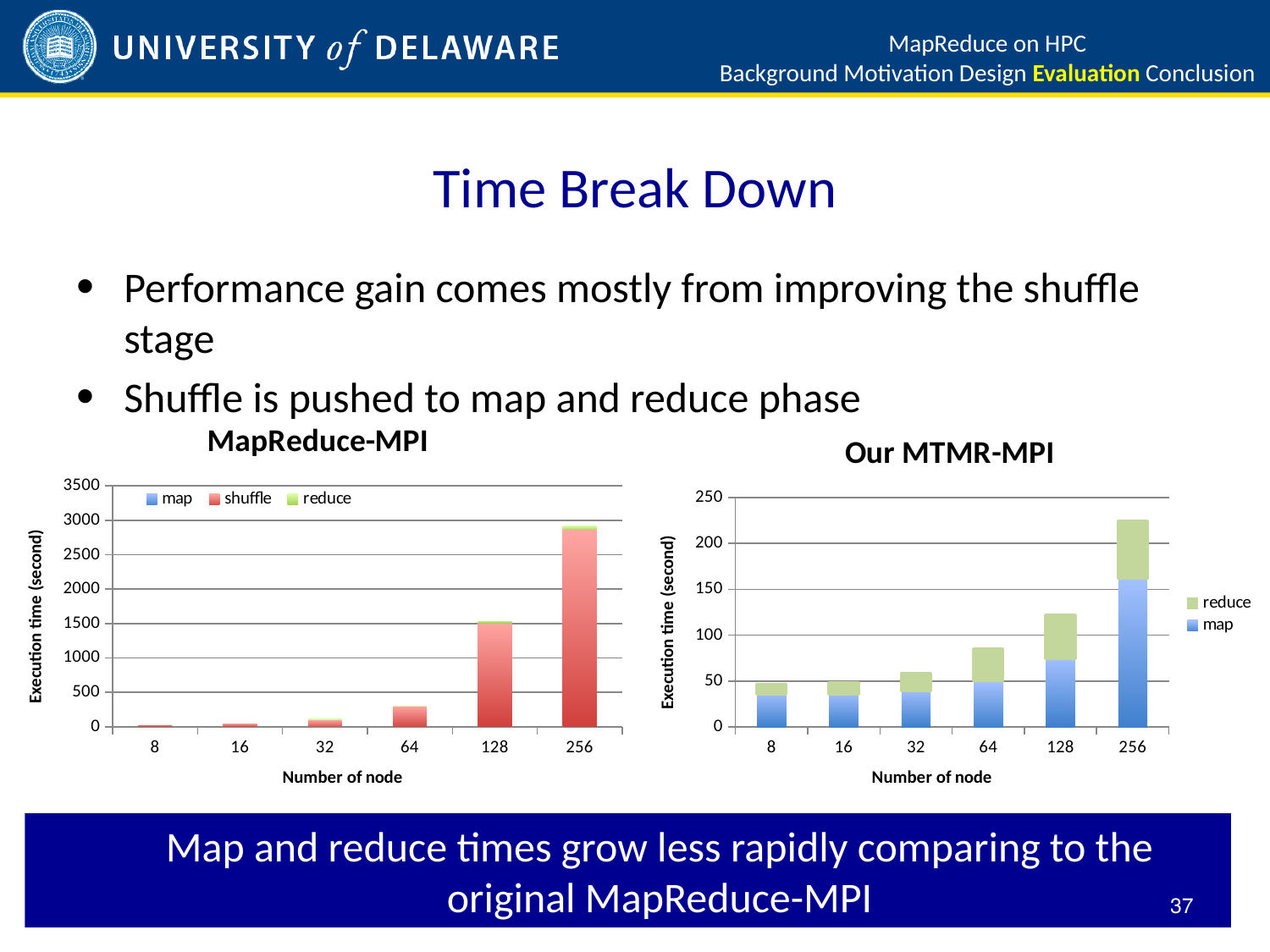

MapReduce on HPC
Background Motivation Design Evaluation Conclusion
# Time Break Down
Performance gain comes mostly from improving the shuffle stage
Shuffle is pushed to map and reduce phase

### Chart: MapReduce-MPI

| Category | map | shuffle | reduce |
|---|---|---|---|
| 8.0 | 0.766666666666667 | 15.33333333333333 | 0.0 |
| 16.0 | 0.8 | 35.33333333333334 | 0.0 |
| 32.0 | 0.8 | 106.6666666666667 | 2.799999999999999 |
| 64.0 | 0.8 | 294.3333333333333 | 9.0 |
| 128.0 | 0.8 | 1503.5 | 28.0 |
| 256.0 | 0.9 | 2869.71 | 47.5889 |

### Chart: Our MTMR-MPI

| Category | map | reduce |
|---|---|---|
| 8.0 | 36.33333333333334 | 10.0 |
| 16.0 | 35.66666666666659 | 12.33333333333333 |
| 32.0 | 39.66666666666659 | 18.0 |
| 64.0 | 50.66666666666659 | 33.66666666666659 |
| 128.0 | 74.66666666666667 | 46.66666666666659 |
| 256.0 | 162.0 | 62.0 |
Map and reduce times grow less rapidly comparing to the original MapReduce-MPI
37